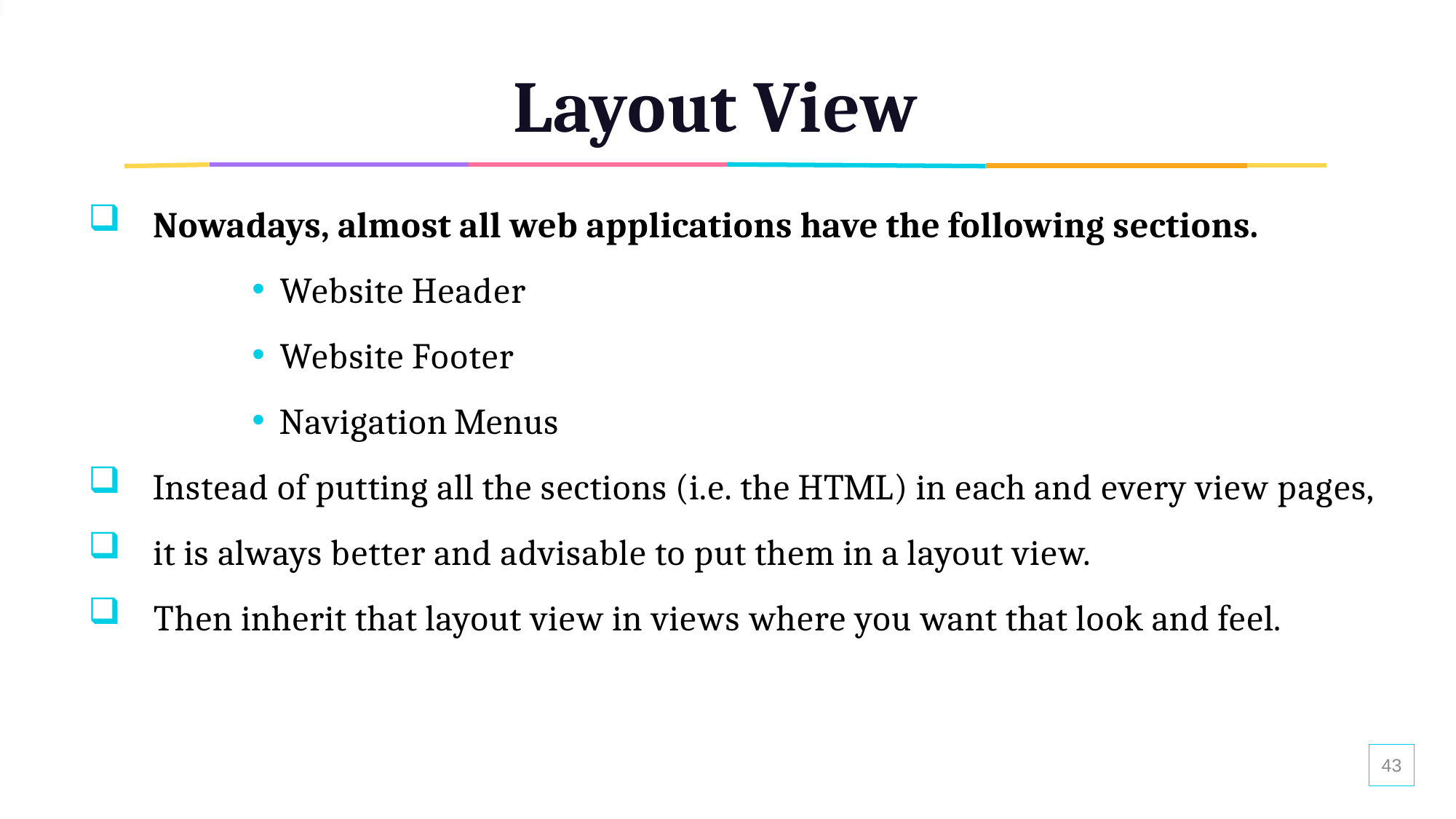

# Layout View
Nowadays, almost all web applications have the following sections.
Website Header
Website Footer
Navigation Menus
Instead of putting all the sections (i.e. the HTML) in each and every view pages,
it is always better and advisable to put them in a layout view.
Then inherit that layout view in views where you want that look and feel.
43